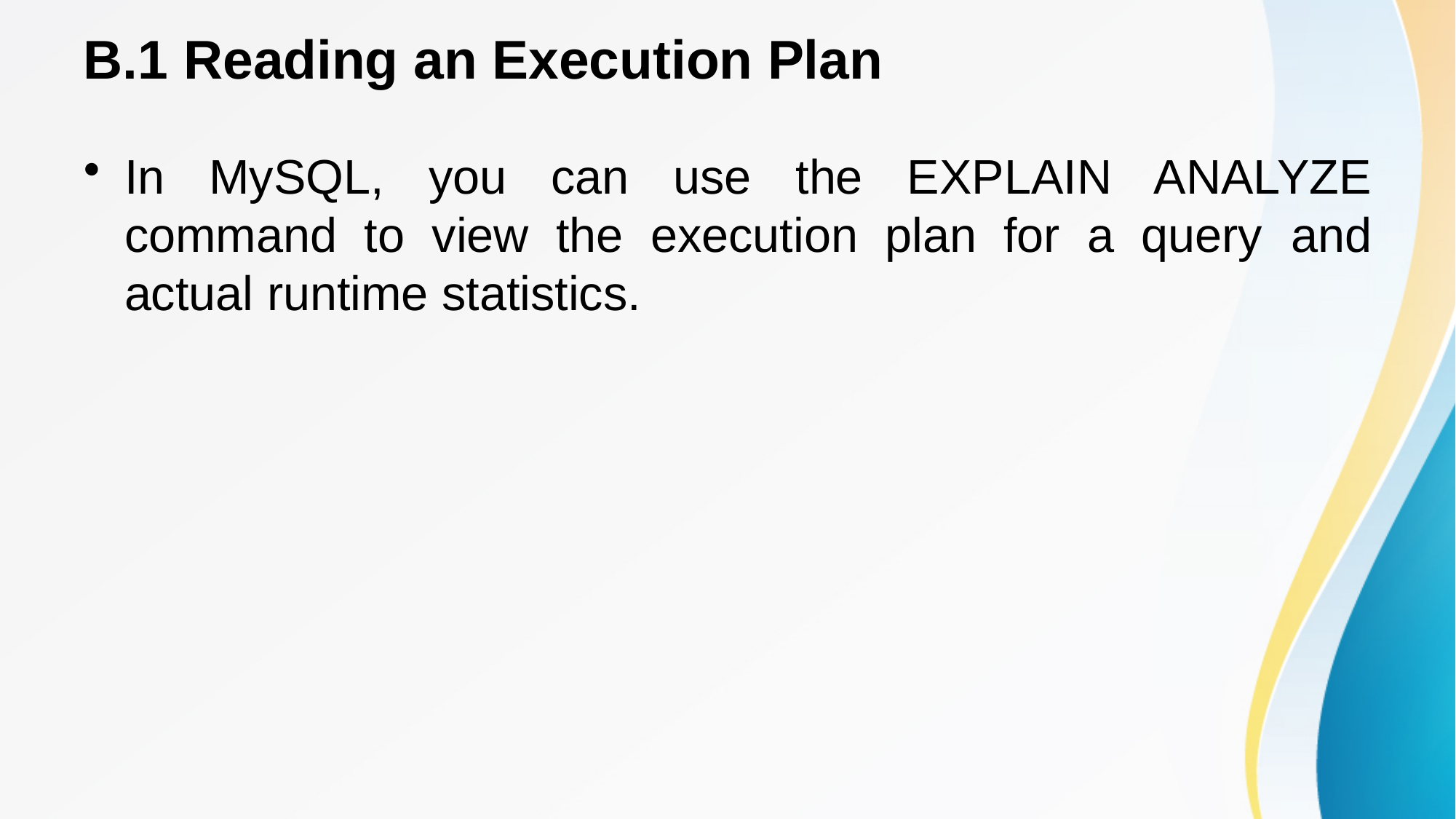

# B.1 Reading an Execution Plan
In MySQL, you can use the EXPLAIN ANALYZE command to view the execution plan for a query and actual runtime statistics.